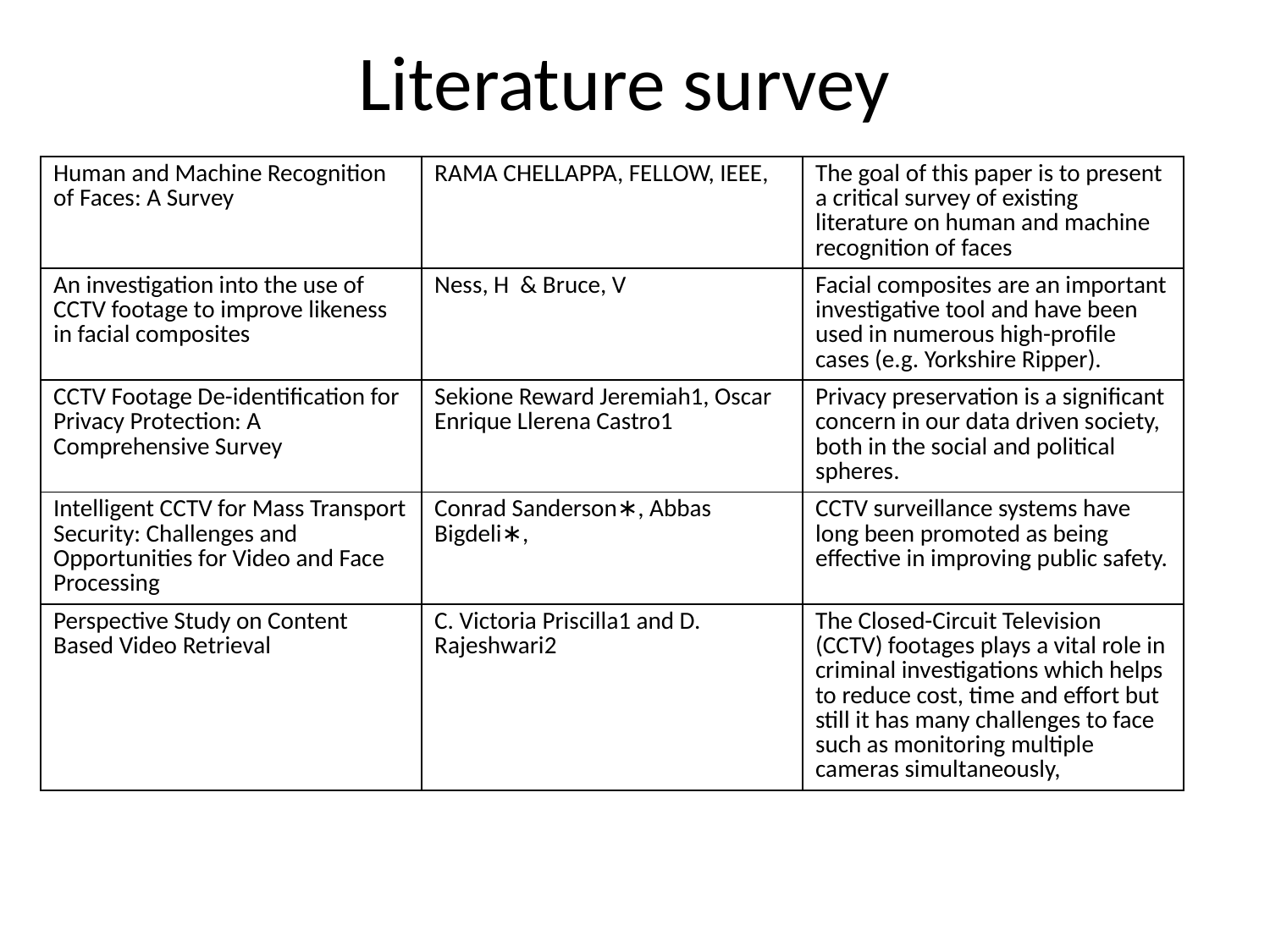

# Literature survey
| Human and Machine Recognition of Faces: A Survey | RAMA CHELLAPPA, FELLOW, IEEE, | The goal of this paper is to present a critical survey of existing literature on human and machine recognition of faces |
| --- | --- | --- |
| An investigation into the use of CCTV footage to improve likeness in facial composites | Ness, H & Bruce, V | Facial composites are an important investigative tool and have been used in numerous high-profile cases (e.g. Yorkshire Ripper). |
| CCTV Footage De-identification for Privacy Protection: A Comprehensive Survey | Sekione Reward Jeremiah1, Oscar Enrique Llerena Castro1 | Privacy preservation is a significant concern in our data driven society, both in the social and political spheres. |
| Intelligent CCTV for Mass Transport Security: Challenges and Opportunities for Video and Face Processing | Conrad Sanderson∗, Abbas Bigdeli∗, | CCTV surveillance systems have long been promoted as being effective in improving public safety. |
| Perspective Study on Content Based Video Retrieval | C. Victoria Priscilla1 and D. Rajeshwari2 | The Closed-Circuit Television (CCTV) footages plays a vital role in criminal investigations which helps to reduce cost, time and effort but still it has many challenges to face such as monitoring multiple cameras simultaneously, |